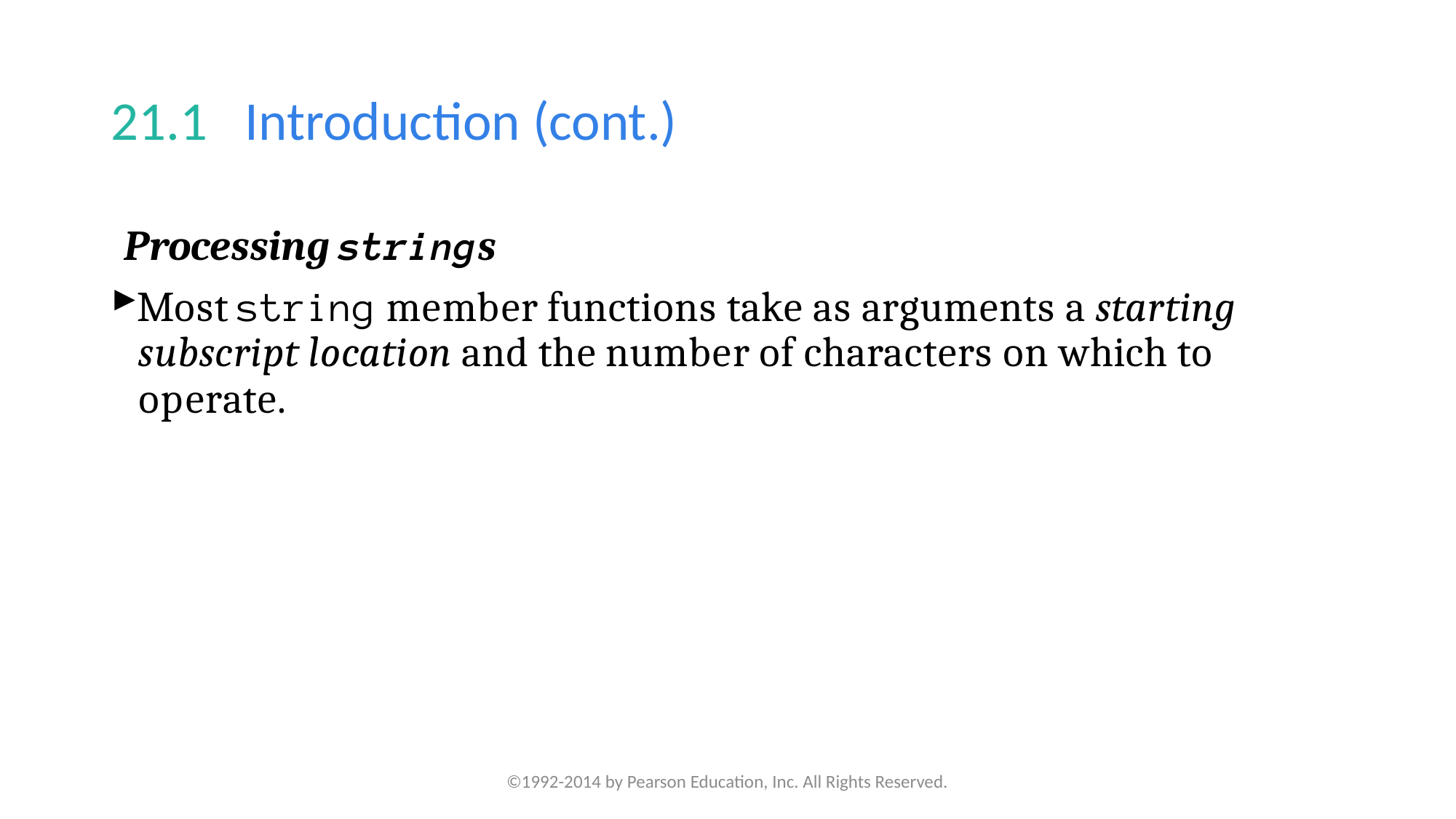

# 21.1   Introduction (cont.)
Processing strings
Most string member functions take as arguments a starting subscript location and the number of characters on which to operate.
©1992-2014 by Pearson Education, Inc. All Rights Reserved.